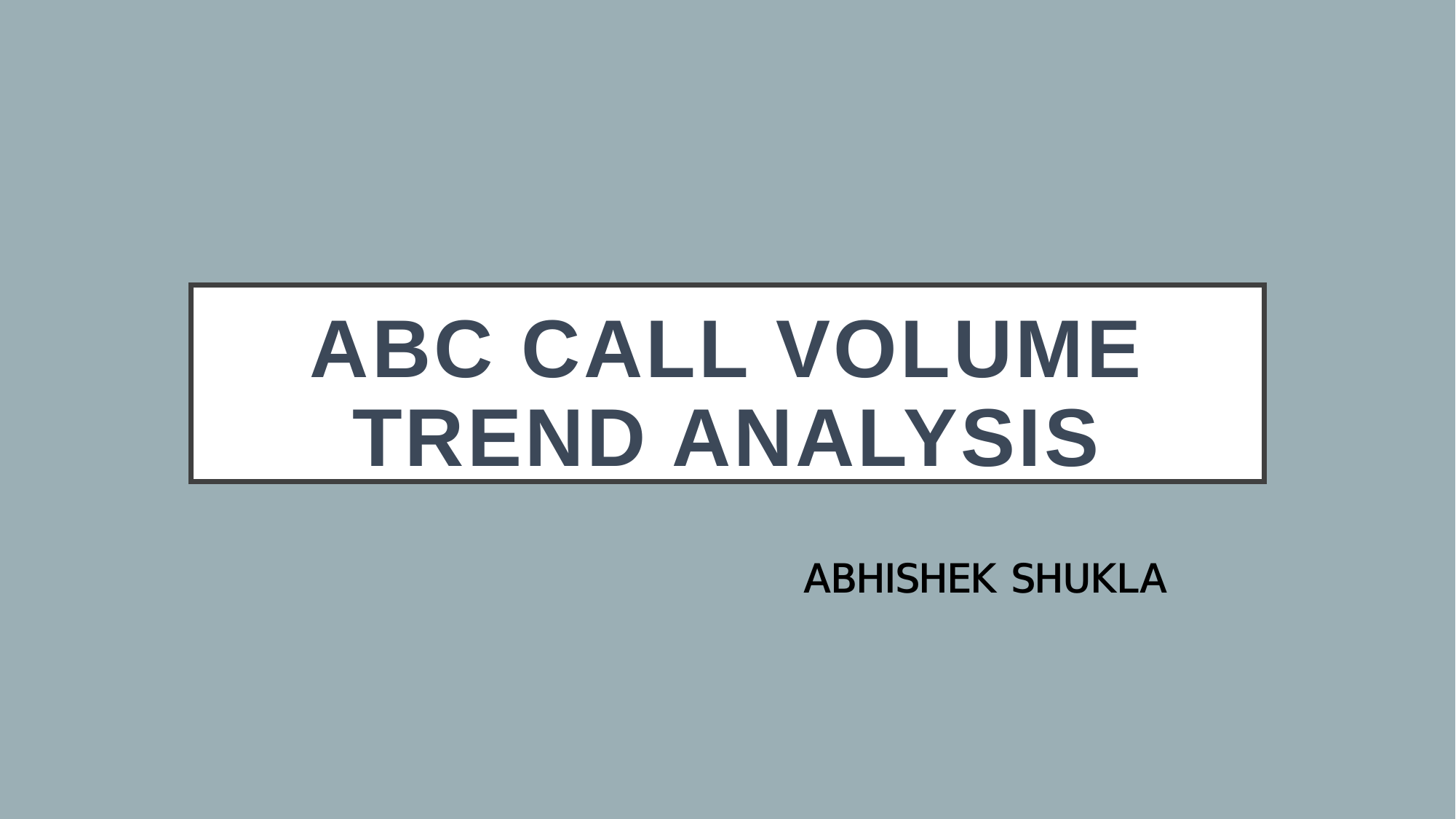

# ABC Call Volume Trend Analysis
ABHISHEK SHUKLA